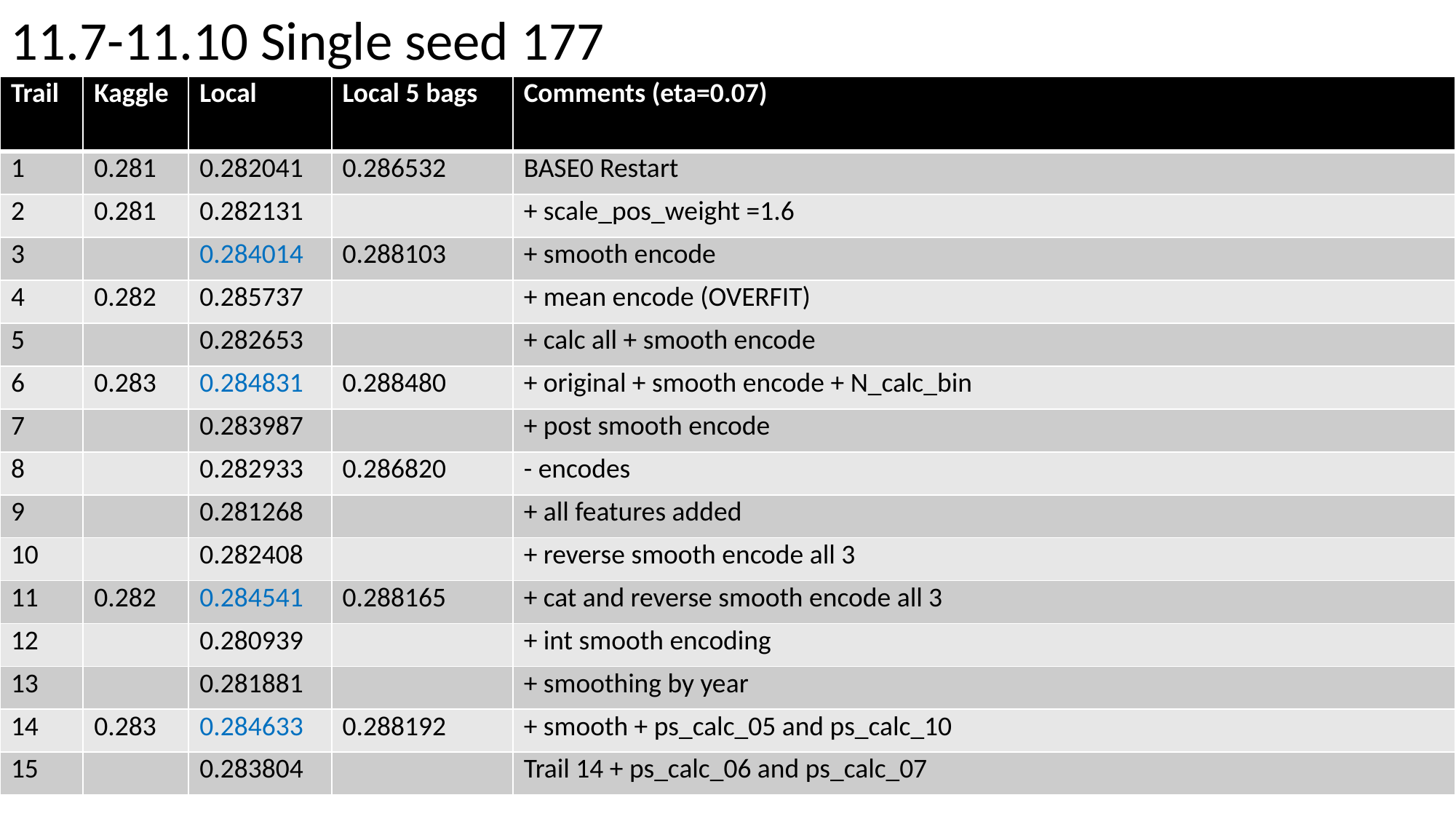

11.7-11.10 Single seed 177
| Trail | Kaggle | Local | Local 5 bags | Comments (eta=0.07) |
| --- | --- | --- | --- | --- |
| 1 | 0.281 | 0.282041 | 0.286532 | BASE0 Restart |
| 2 | 0.281 | 0.282131 |  | + scale\_pos\_weight =1.6 |
| 3 |  | 0.284014 | 0.288103 | + smooth encode |
| 4 | 0.282 | 0.285737 |  | + mean encode (OVERFIT) |
| 5 |  | 0.282653 |  | + calc all + smooth encode |
| 6 | 0.283 | 0.284831 | 0.288480 | + original + smooth encode + N\_calc\_bin |
| 7 |  | 0.283987 |  | + post smooth encode |
| 8 |  | 0.282933 | 0.286820 | - encodes |
| 9 |  | 0.281268 |  | + all features added |
| 10 |  | 0.282408 |  | + reverse smooth encode all 3 |
| 11 | 0.282 | 0.284541 | 0.288165 | + cat and reverse smooth encode all 3 |
| 12 |  | 0.280939 |  | + int smooth encoding |
| 13 |  | 0.281881 |  | + smoothing by year |
| 14 | 0.283 | 0.284633 | 0.288192 | + smooth + ps\_calc\_05 and ps\_calc\_10 |
| 15 |  | 0.283804 |  | Trail 14 + ps\_calc\_06 and ps\_calc\_07 |